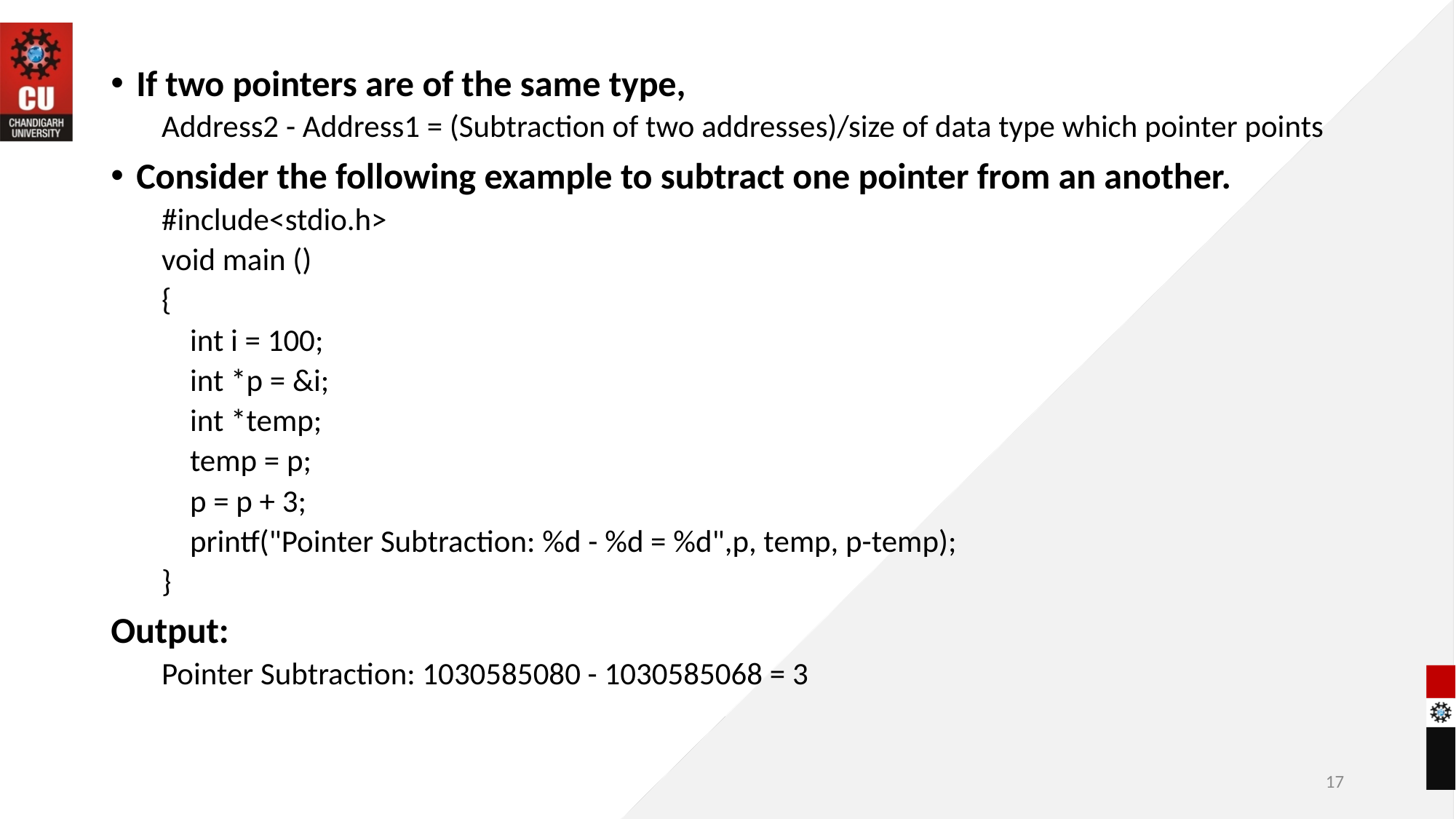

If two pointers are of the same type,
Address2 - Address1 = (Subtraction of two addresses)/size of data type which pointer points
Consider the following example to subtract one pointer from an another.
#include<stdio.h>
void main ()
{
    int i = 100;
    int *p = &i;
    int *temp;
    temp = p;
    p = p + 3;
    printf("Pointer Subtraction: %d - %d = %d",p, temp, p-temp);
}
Output:
Pointer Subtraction: 1030585080 - 1030585068 = 3
17